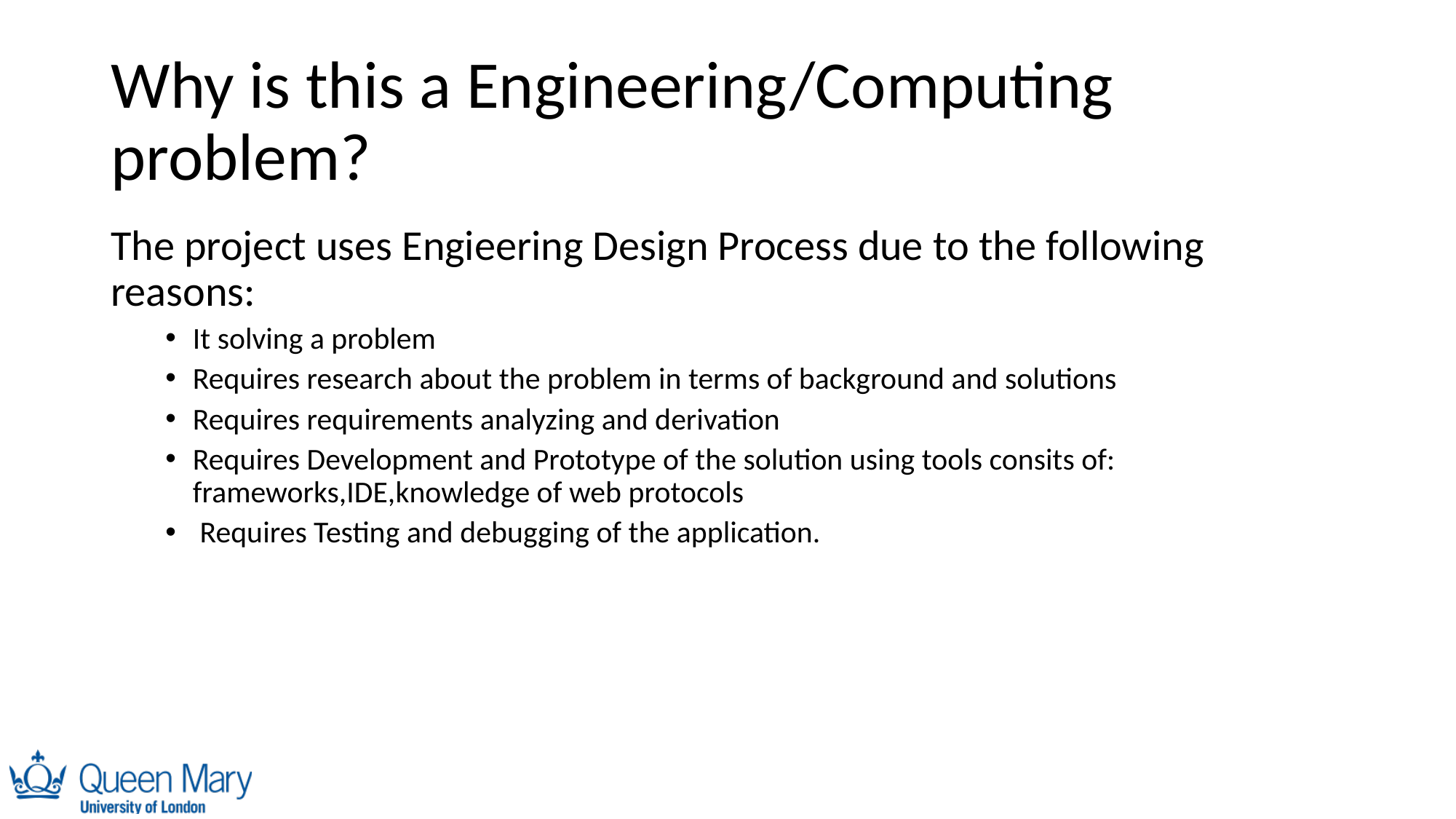

# Why is this a Engineering/Computing problem?
The project uses Engieering Design Process due to the following reasons:
It solving a problem
Requires research about the problem in terms of background and solutions
Requires requirements analyzing and derivation
Requires Development and Prototype of the solution using tools consits of: frameworks,IDE,knowledge of web protocols
 Requires Testing and debugging of the application.

4